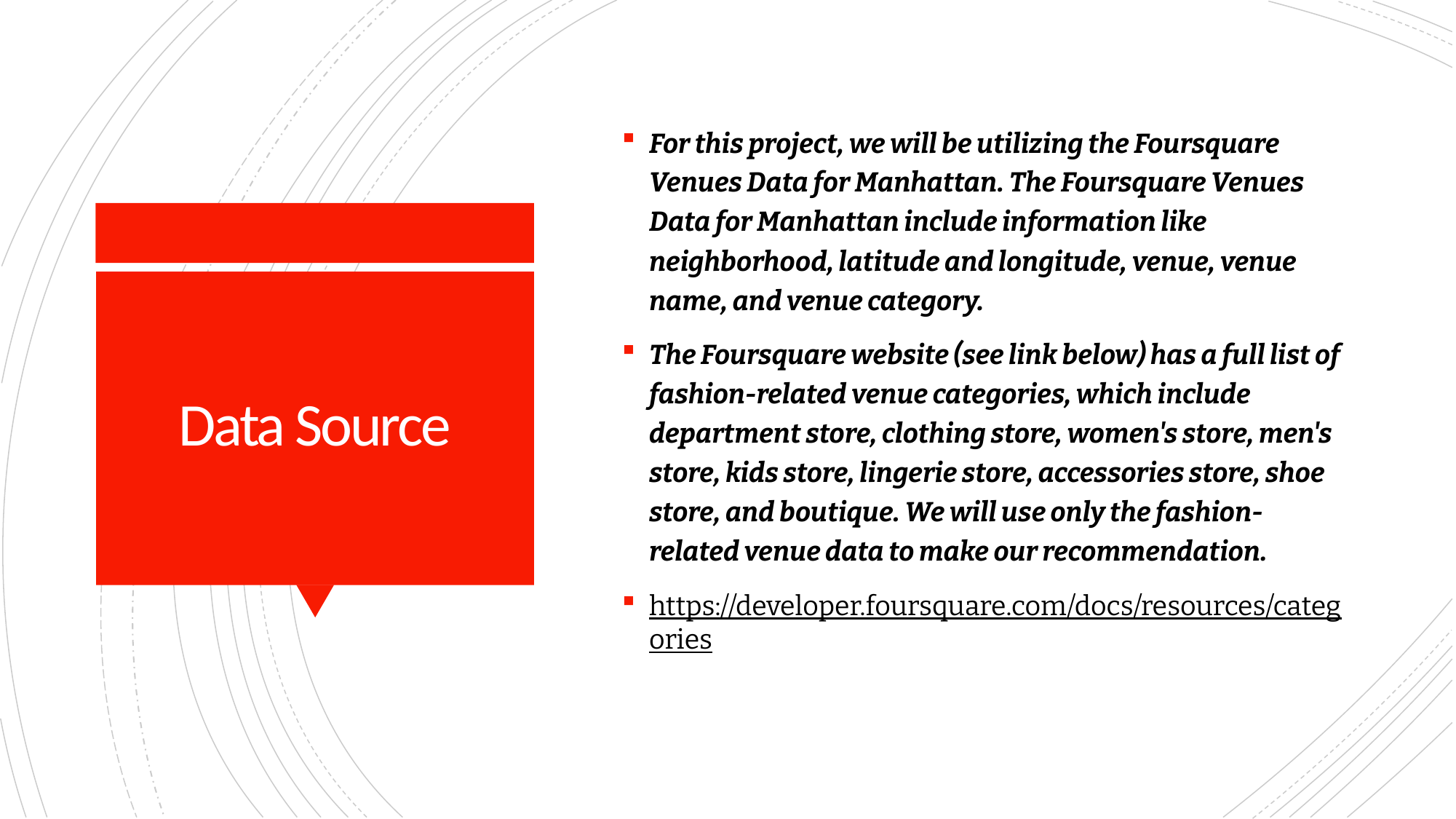

For this project, we will be utilizing the Foursquare Venues Data for Manhattan. The Foursquare Venues Data for Manhattan include information like neighborhood, latitude and longitude, venue, venue name, and venue category.
The Foursquare website (see link below) has a full list of fashion-related venue categories, which include department store, clothing store, women's store, men's store, kids store, lingerie store, accessories store, shoe store, and boutique. We will use only the fashion-related venue data to make our recommendation.
https://developer.foursquare.com/docs/resources/categories
# Data Source